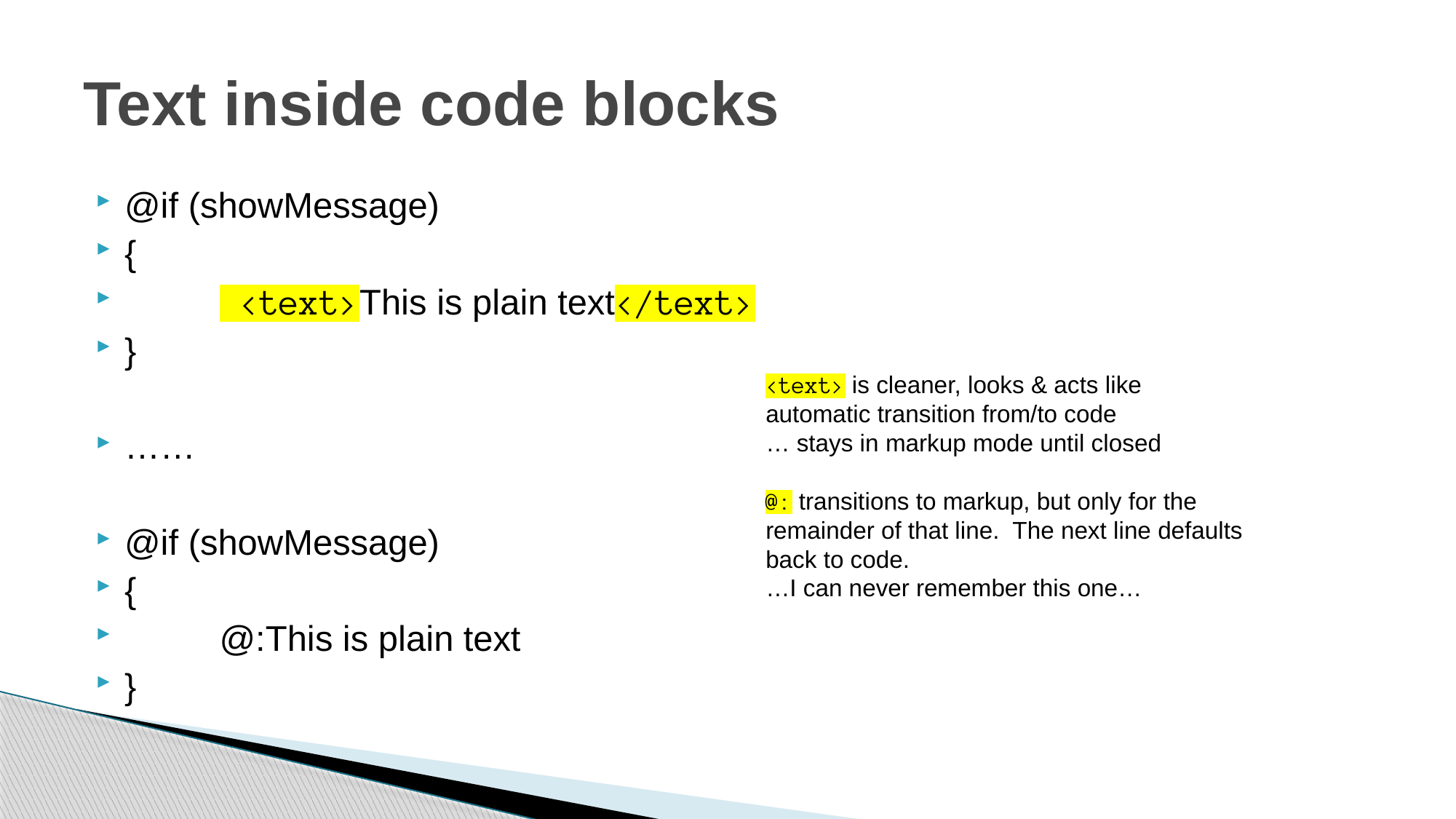

# Text inside code blocks
@if (showMessage)
{
	 <text>This is plain text</text>
}

……

@if (showMessage)
{
	@:This is plain text
}
<text> is cleaner, looks & acts like automatic transition from/to code
… stays in markup mode until closed

@: transitions to markup, but only for the remainder of that line.  The next line defaults back to code.
…I can never remember this one…